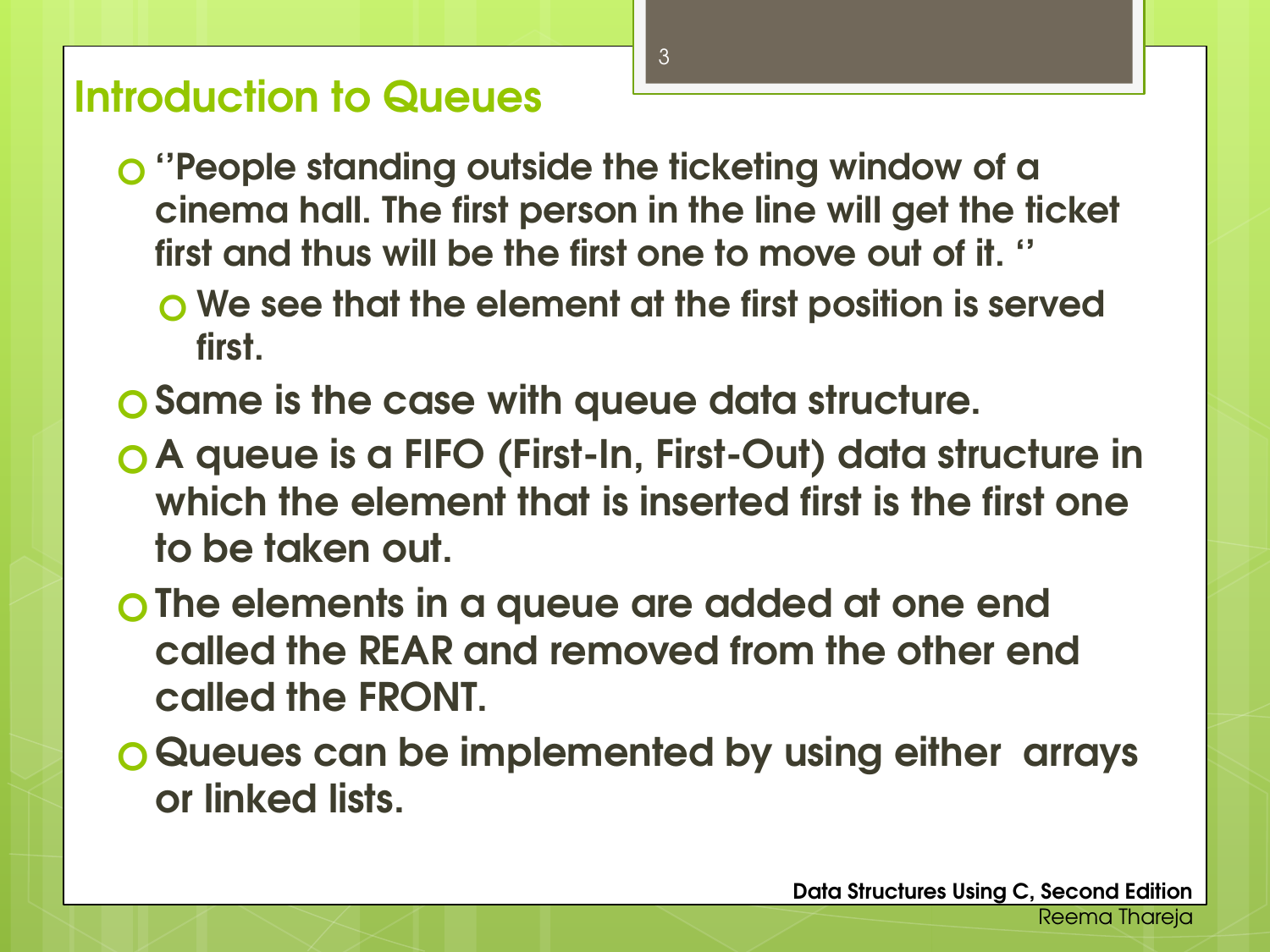

3
# Introduction to Queues
‘’People standing outside the ticketing window of a cinema hall. The first person in the line will get the ticket first and thus will be the first one to move out of it. ‘’
We see that the element at the first position is served first.
Same is the case with queue data structure.
A queue is a FIFO (First-In, First-Out) data structure in which the element that is inserted first is the first one to be taken out.
The elements in a queue are added at one end called the REAR and removed from the other end called the FRONT.
Queues can be implemented by using either  arrays or linked lists.
Data Structures Using C, Second Edition
Reema Thareja